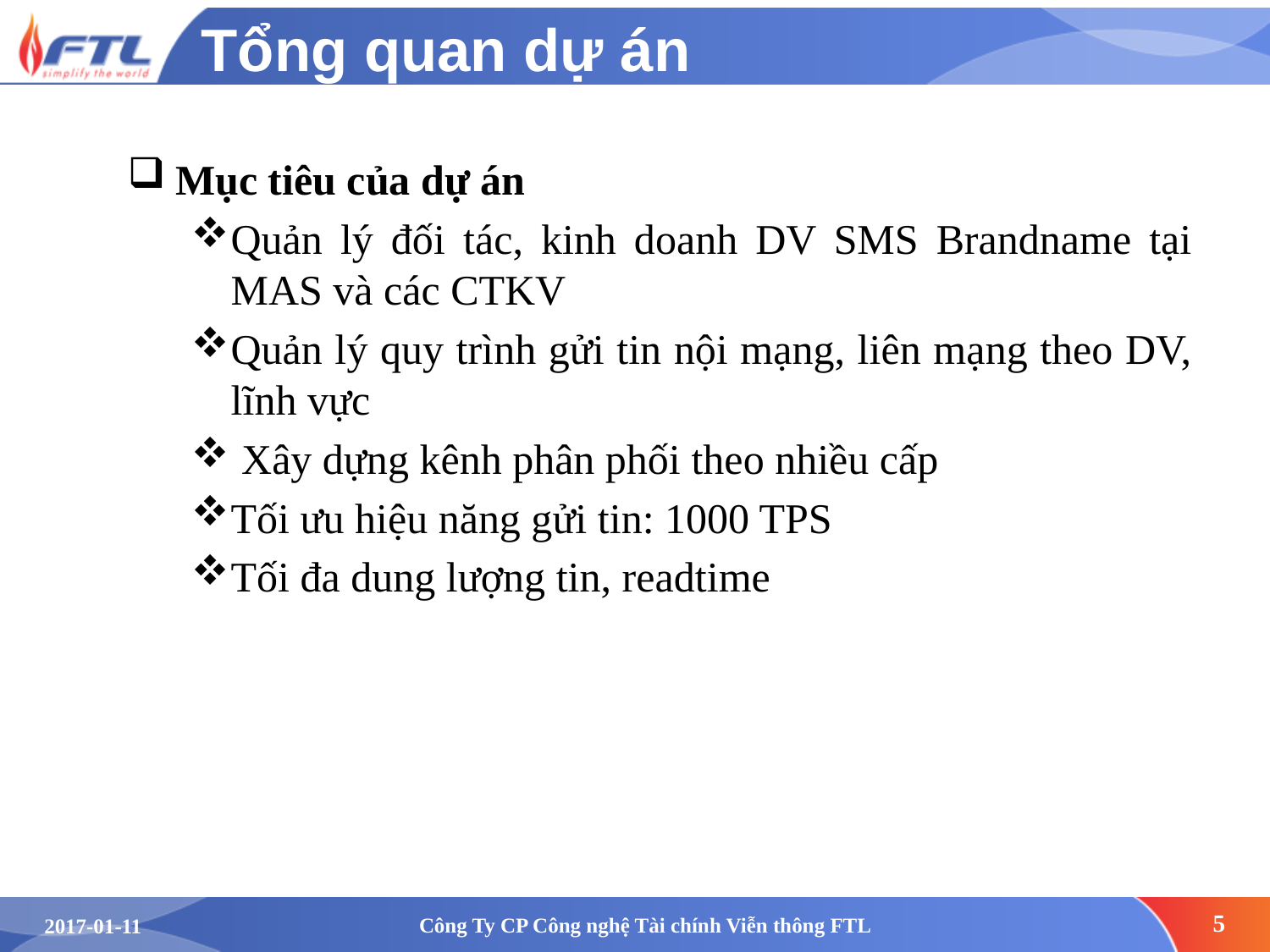

# Tổng quan dự án
Mục tiêu của dự án
Quản lý đối tác, kinh doanh DV SMS Brandname tại MAS và các CTKV
Quản lý quy trình gửi tin nội mạng, liên mạng theo DV, lĩnh vực
 Xây dựng kênh phân phối theo nhiều cấp
Tối ưu hiệu năng gửi tin: 1000 TPS
Tối đa dung lượng tin, readtime

Công Ty CP Công nghệ Tài chính Viễn thông FTL
5